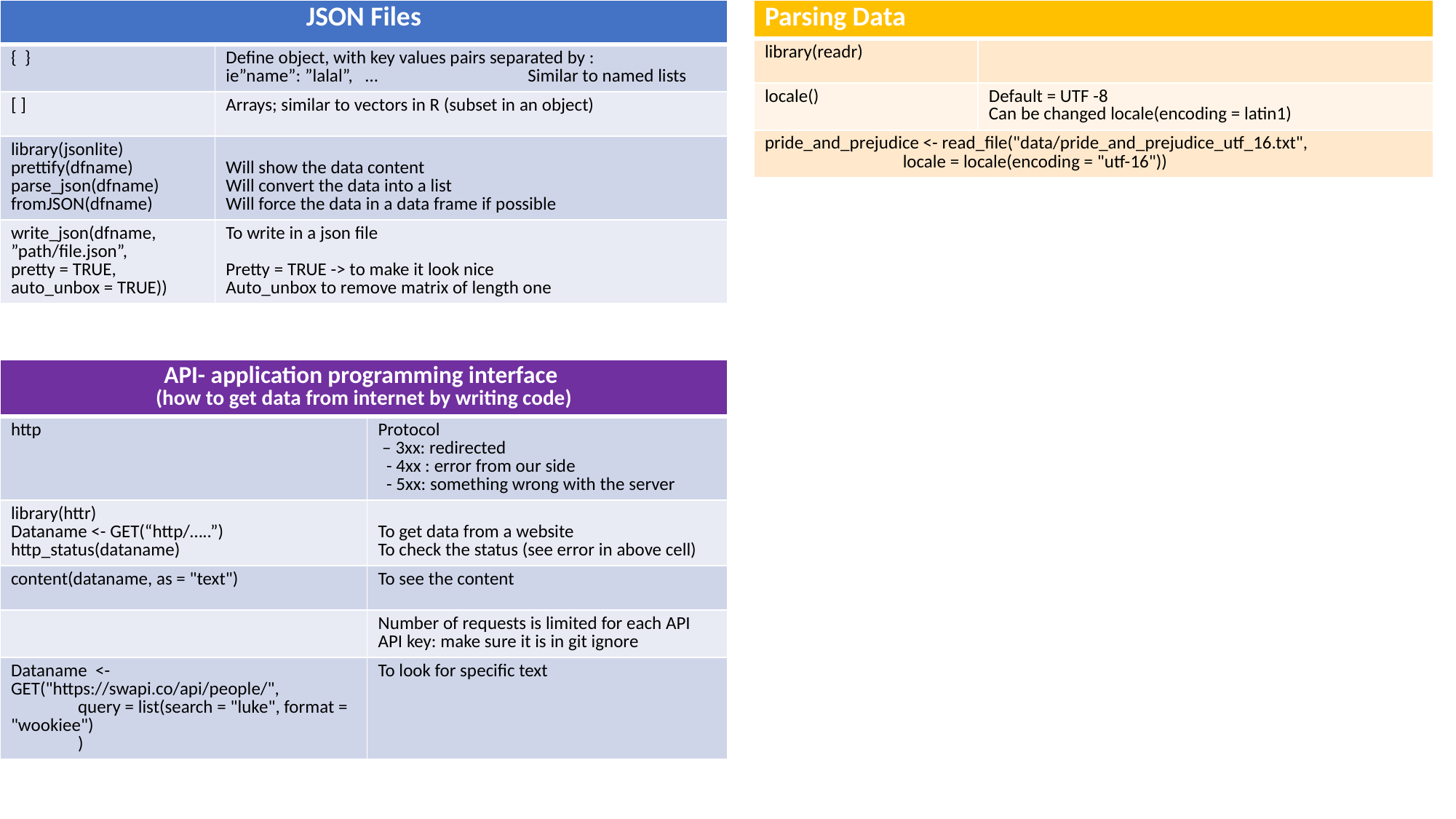

| JSON Files |  |
| --- | --- |
| { } | Define object, with key values pairs separated by : ie”name”: ”lalal”, … Similar to named lists |
| [ ] | Arrays; similar to vectors in R (subset in an object) |
| library(jsonlite) prettify(dfname) parse\_json(dfname) fromJSON(dfname) | Will show the data content Will convert the data into a list Will force the data in a data frame if possible |
| write\_json(dfname, ”path/file.json”, pretty = TRUE, auto\_unbox = TRUE)) | To write in a json file Pretty = TRUE -> to make it look nice Auto\_unbox to remove matrix of length one |
| Parsing Data |  |
| --- | --- |
| library(readr) |  |
| locale() | Default = UTF -8 Can be changed locale(encoding = latin1) |
| pride\_and\_prejudice <- read\_file("data/pride\_and\_prejudice\_utf\_16.txt", locale = locale(encoding = "utf-16")) |  |
| API- application programming interface (how to get data from internet by writing code) |  |
| --- | --- |
| http | Protocol – 3xx: redirected - 4xx : error from our side - 5xx: something wrong with the server |
| library(httr) Dataname <- GET(“http/…..”) http\_status(dataname) | To get data from a website To check the status (see error in above cell) |
| content(dataname, as = "text") | To see the content |
|  | Number of requests is limited for each API API key: make sure it is in git ignore |
| Dataname <- GET("https://swapi.co/api/people/", query = list(search = "luke", format = "wookiee") ) | To look for specific text |